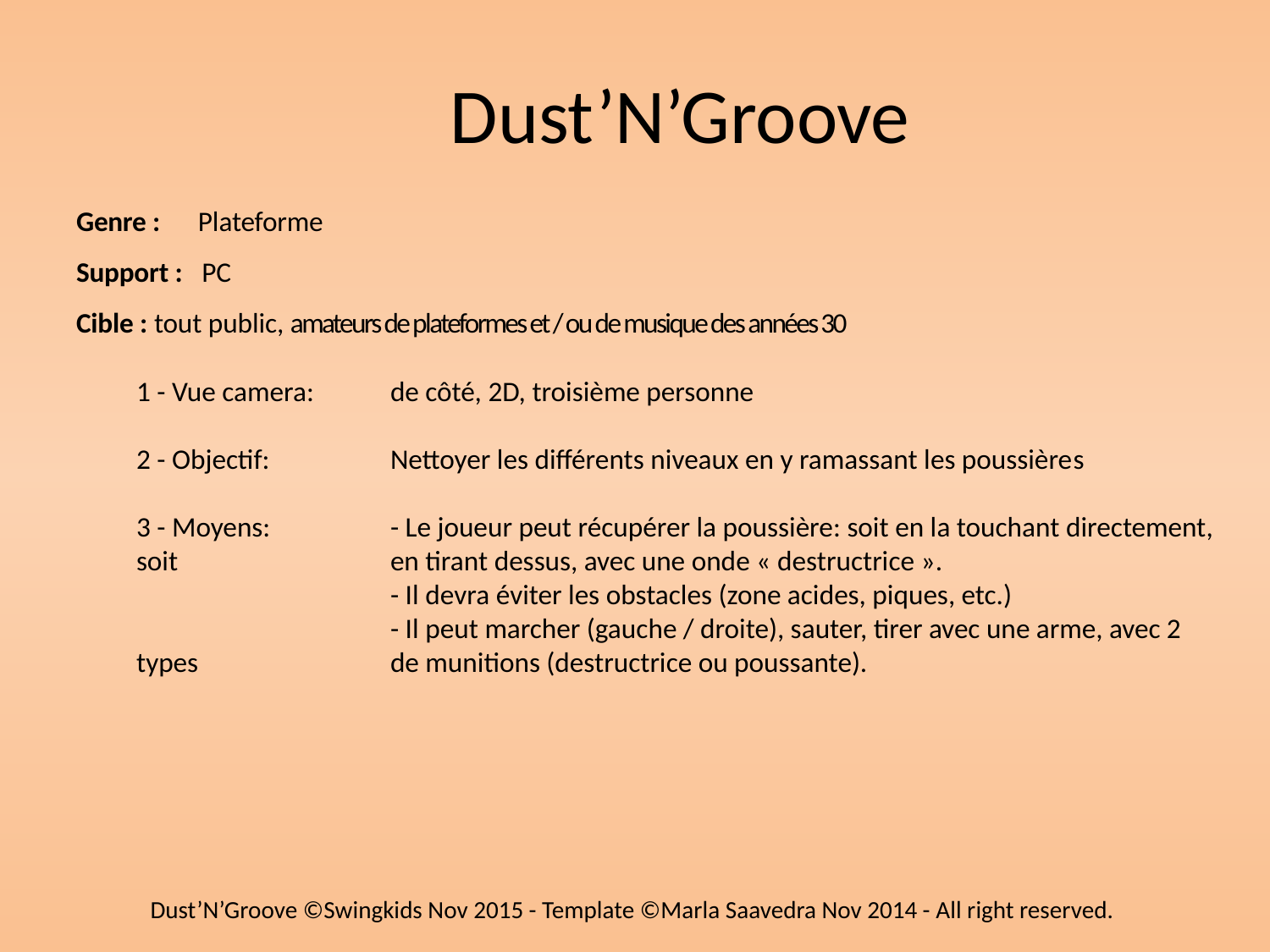

# Dust’N’Groove

Genre :      Plateforme

Support :   PC

Cible : tout public, amateurs de plateformes et / ou de musique des années 30

1 - Vue camera:	de côté, 2D, troisième personne

2 - Objectif:	Nettoyer les différents niveaux en y ramassant les poussières

3 - Moyens:	- Le joueur peut récupérer la poussière: soit en la touchant directement, soit 		en tirant dessus, avec une onde « destructrice ».
		- Il devra éviter les obstacles (zone acides, piques, etc.)
		- Il peut marcher (gauche / droite), sauter, tirer avec une arme, avec 2 types 		de munitions (destructrice ou poussante).
Dust’N’Groove ©Swingkids Nov 2015 - Template ©Marla Saavedra Nov 2014 - All right reserved.